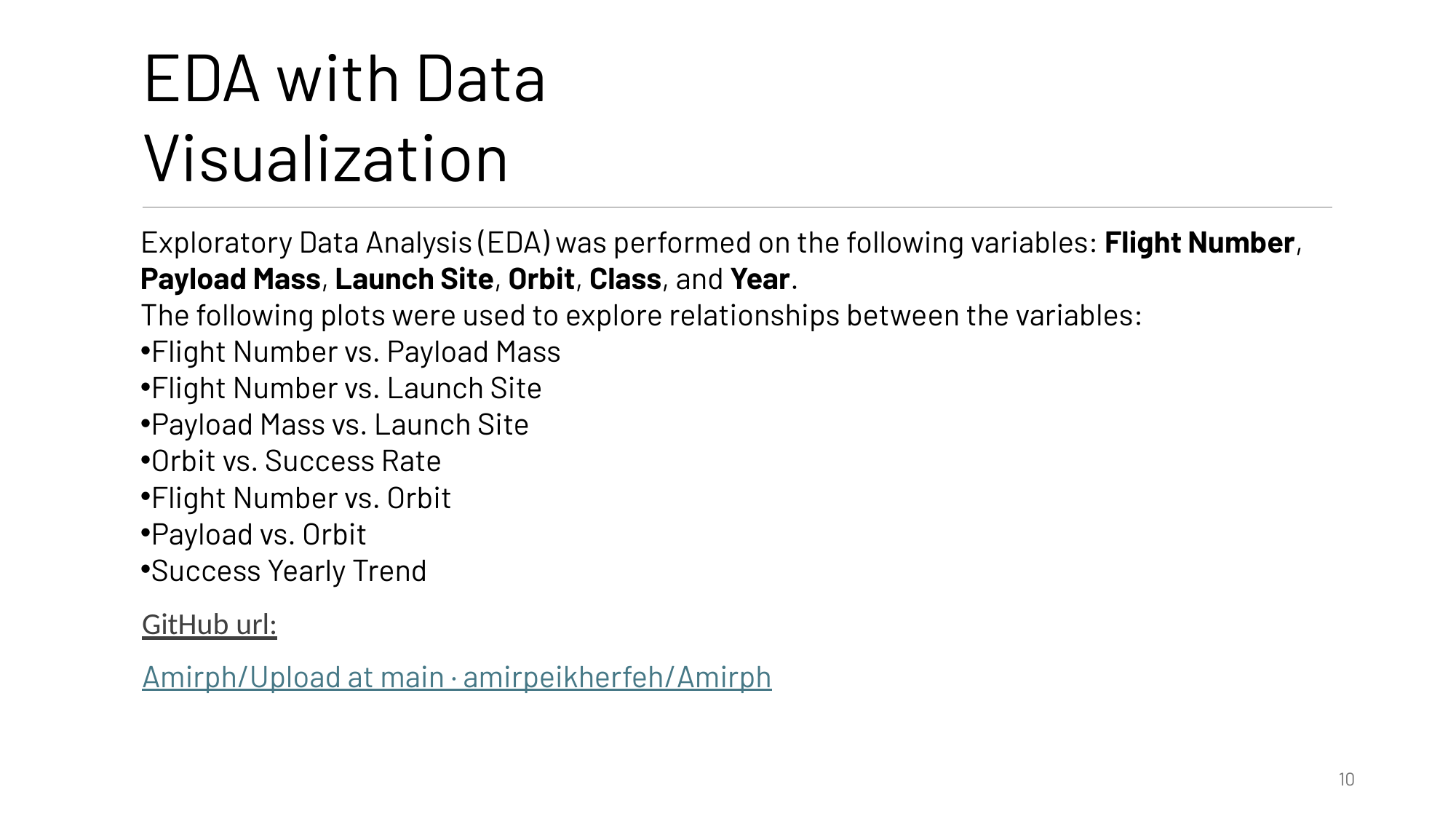

# EDA with Data Visualization

Exploratory Data Analysis (EDA) was performed on the following variables: Flight Number, Payload Mass, Launch Site, Orbit, Class, and Year.
The following plots were used to explore relationships between the variables:
Flight Number vs. Payload Mass
Flight Number vs. Launch Site
Payload Mass vs. Launch Site
Orbit vs. Success Rate
Flight Number vs. Orbit
Payload vs. Orbit
Success Yearly Trend
GitHub url:
Amirph/Upload at main · amirpeikherfeh/Amirph
10